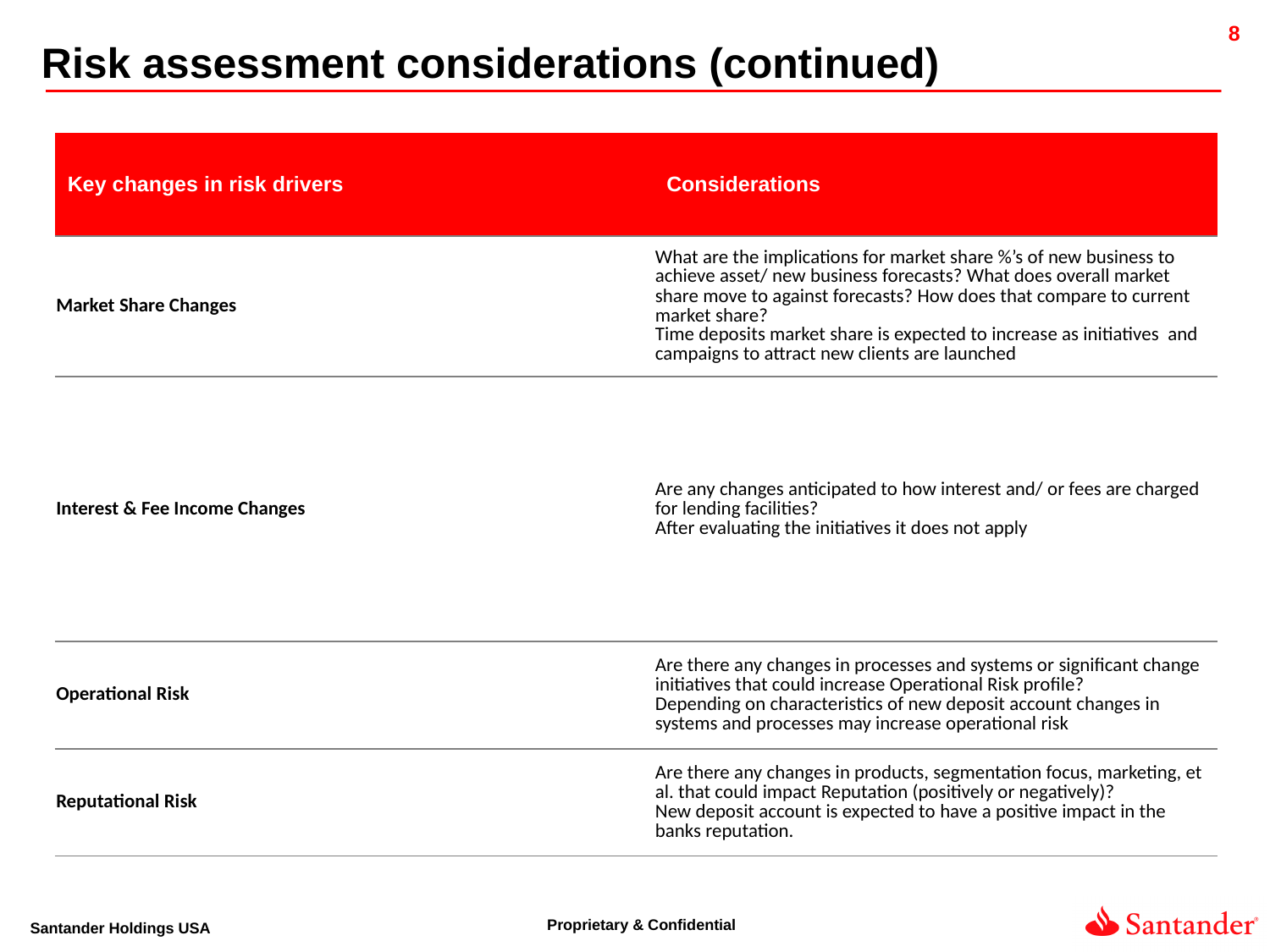

Risk assessment considerations (continued)
| Key changes in risk drivers | Considerations |
| --- | --- |
| Market Share Changes | What are the implications for market share %’s of new business to achieve asset/ new business forecasts? What does overall market share move to against forecasts? How does that compare to current market share? Time deposits market share is expected to increase as initiatives and campaigns to attract new clients are launched |
| Interest & Fee Income Changes | Are any changes anticipated to how interest and/ or fees are charged for lending facilities? After evaluating the initiatives it does not apply |
| Operational Risk | Are there any changes in processes and systems or significant change initiatives that could increase Operational Risk profile? Depending on characteristics of new deposit account changes in systems and processes may increase operational risk |
| Reputational Risk | Are there any changes in products, segmentation focus, marketing, et al. that could impact Reputation (positively or negatively)? New deposit account is expected to have a positive impact in the banks reputation. |